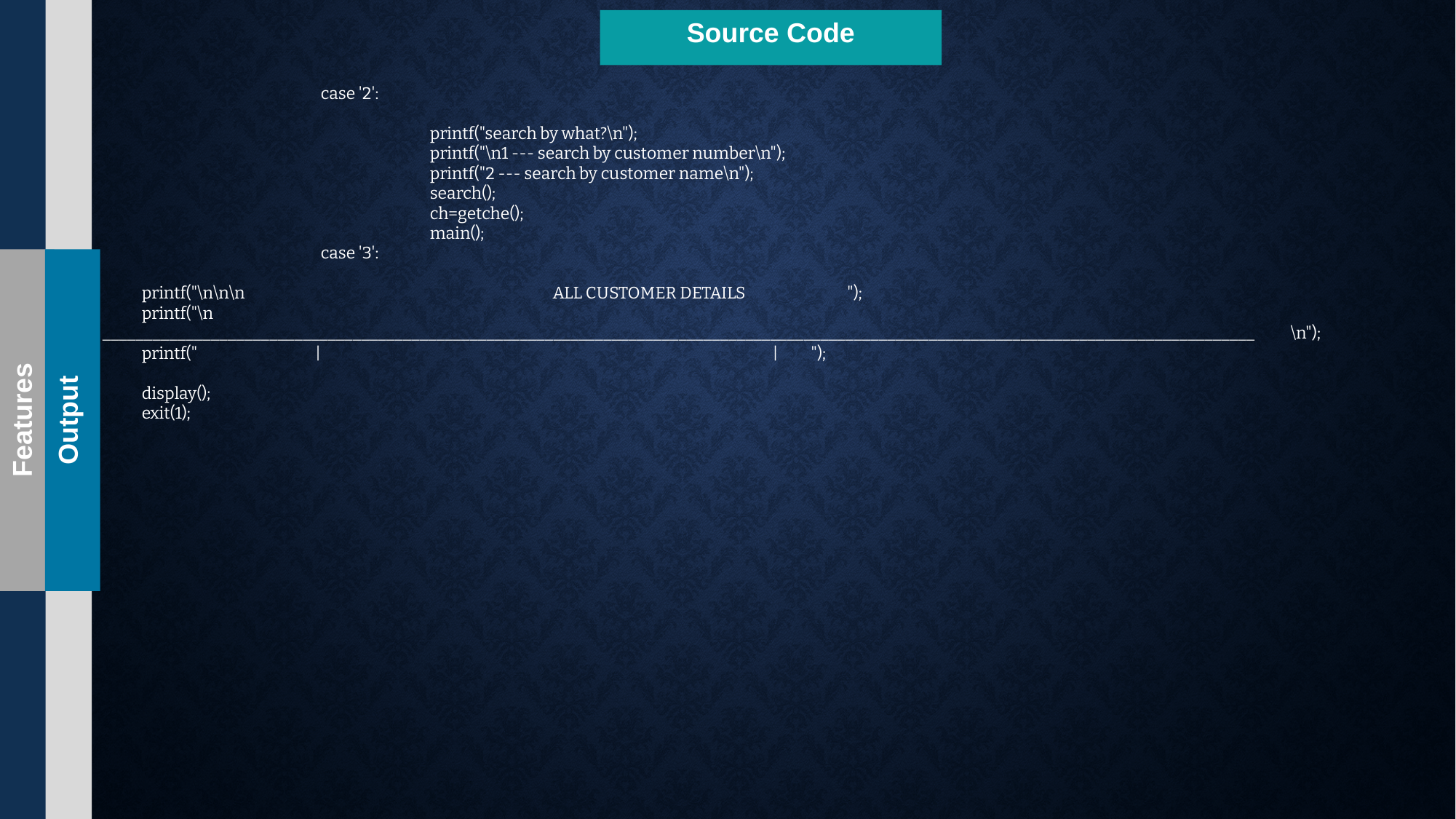

Source Code
		case '2':

			printf("search by what?\n");
			printf("\n1 --- search by customer number\n");
			printf("2 --- search by customer name\n");
			search();
			ch=getche();
			main();
		case '3':

            printf("\n\n\n                                                                                              ALL CUSTOMER DETAILS                               ");
            printf("\n                                     __________________________________________________________________________________________________________________________________________           \n");
            printf("                                    |                                                                                                                                          |          ");

            display();
            exit(1);

Features
Output